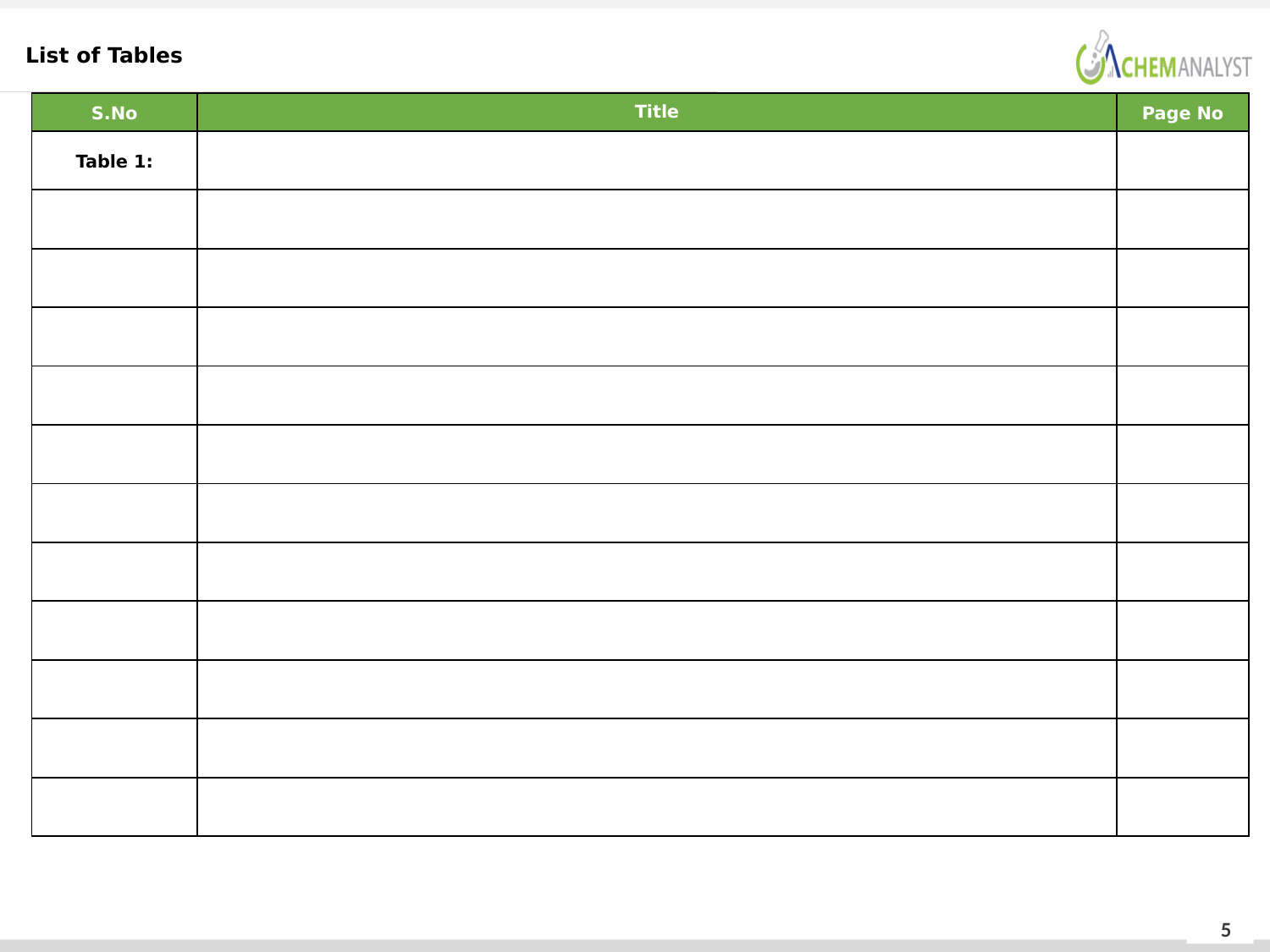

List of Tables
| S.No | Title | Page No |
| --- | --- | --- |
| Table 1: |  |  |
|  |  |  |
|  |  |  |
|  |  |  |
|  |  |  |
|  |  |  |
|  |  |  |
|  |  |  |
|  |  |  |
|  |  |  |
|  |  |  |
|  |  |  |